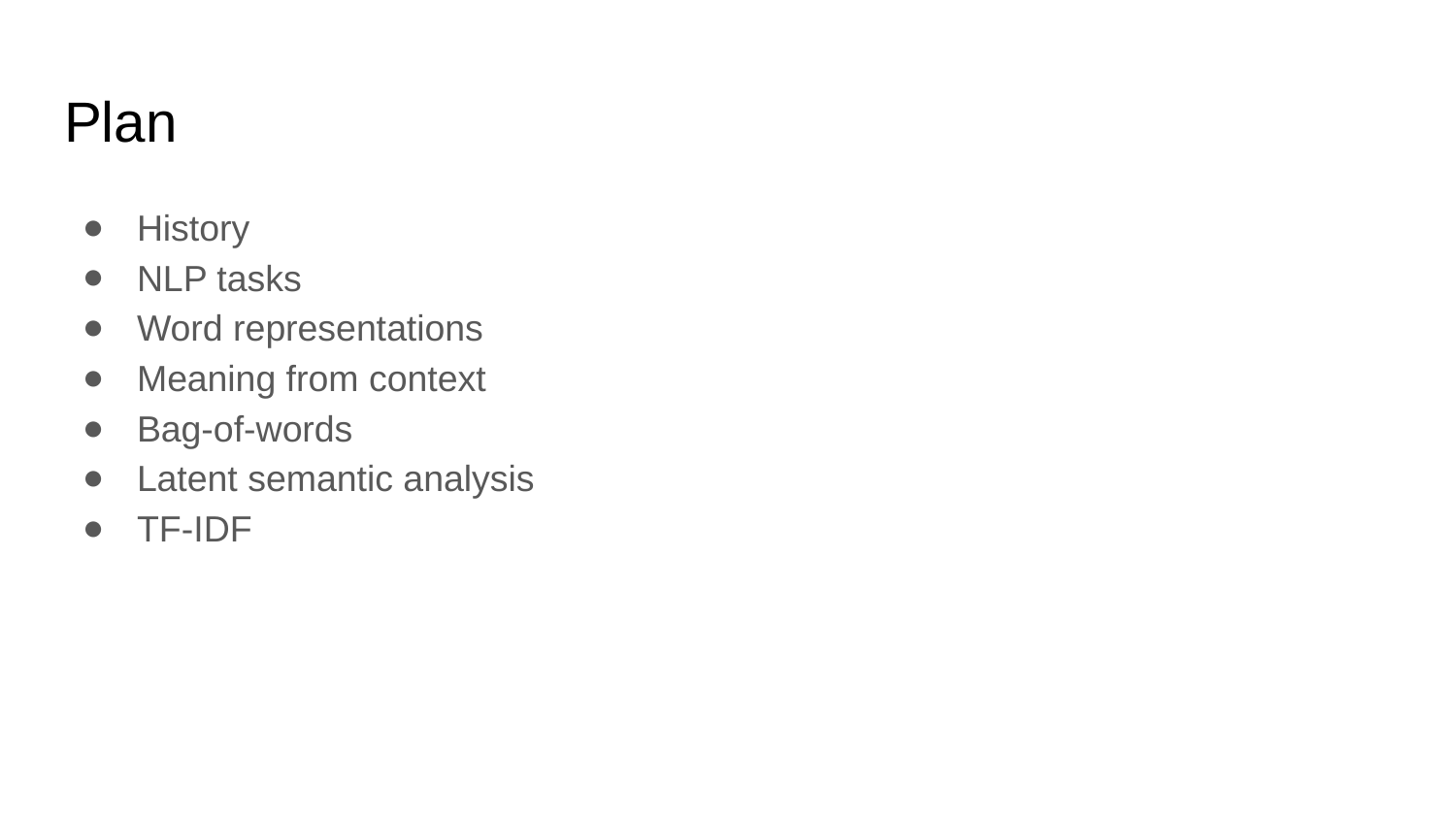

# Plan

History
NLP tasks
Word representations
Meaning from context
Bag-of-words
Latent semantic analysis
TF-IDF